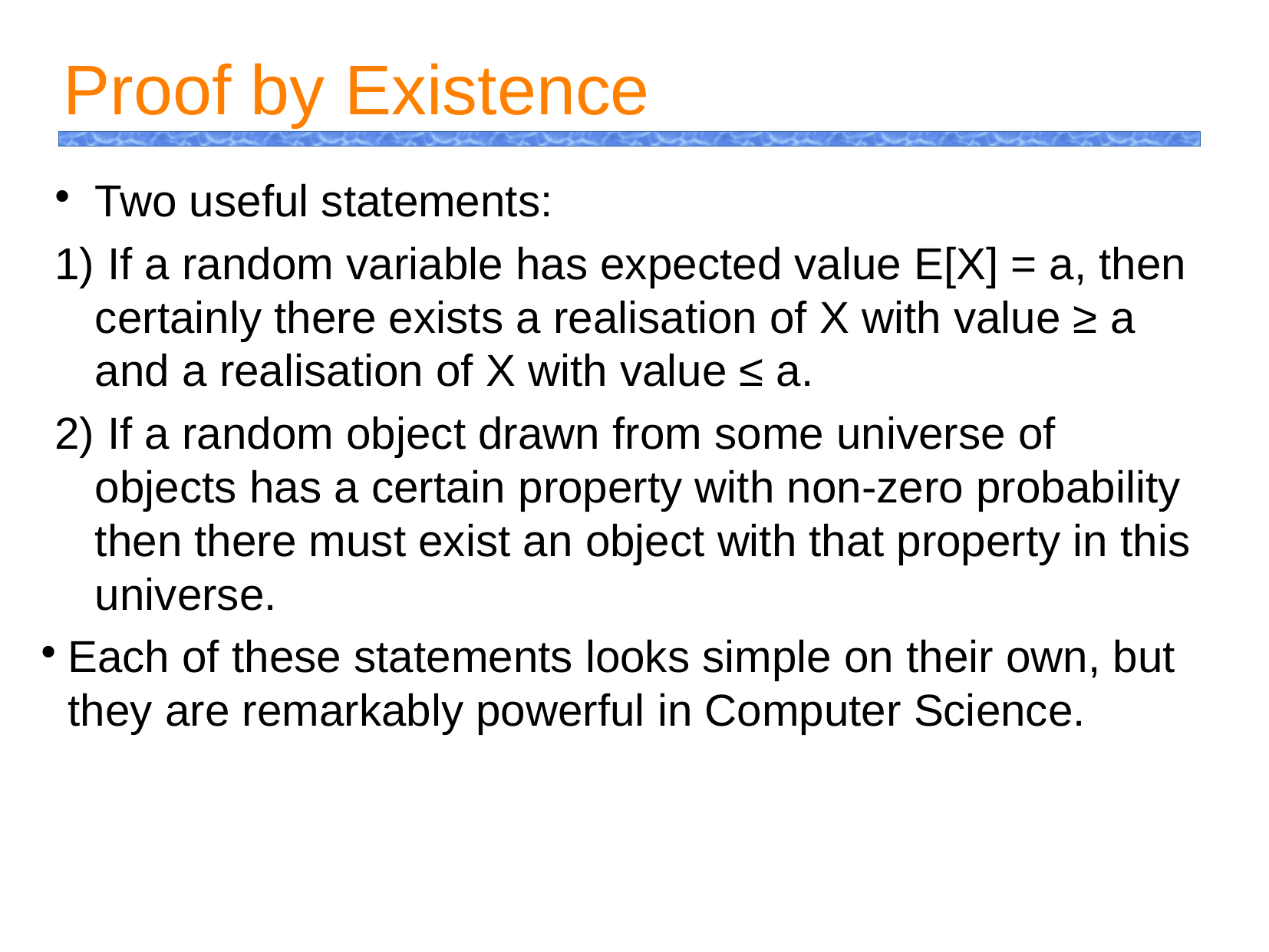

Proof by Existence
Two useful statements:
 If a random variable has expected value E[X] = a, then certainly there exists a realisation of X with value ≥ a and a realisation of X with value ≤ a.
 If a random object drawn from some universe of objects has a certain property with non-zero probability then there must exist an object with that property in this universe.
Each of these statements looks simple on their own, but they are remarkably powerful in Computer Science.